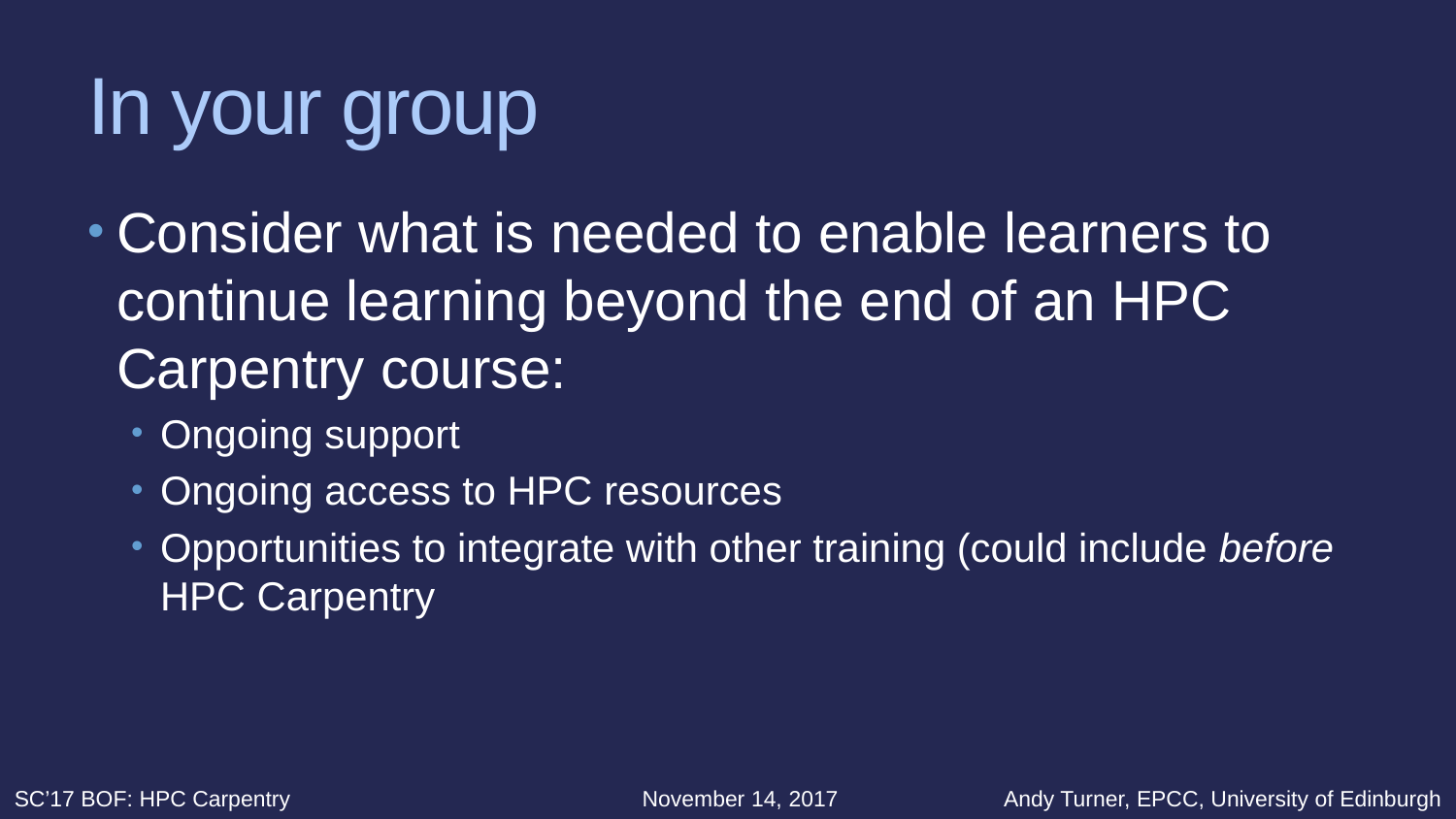

# In your group
Consider what is needed to enable learners to continue learning beyond the end of an HPC Carpentry course:
Ongoing support
Ongoing access to HPC resources
Opportunities to integrate with other training (could include before HPC Carpentry